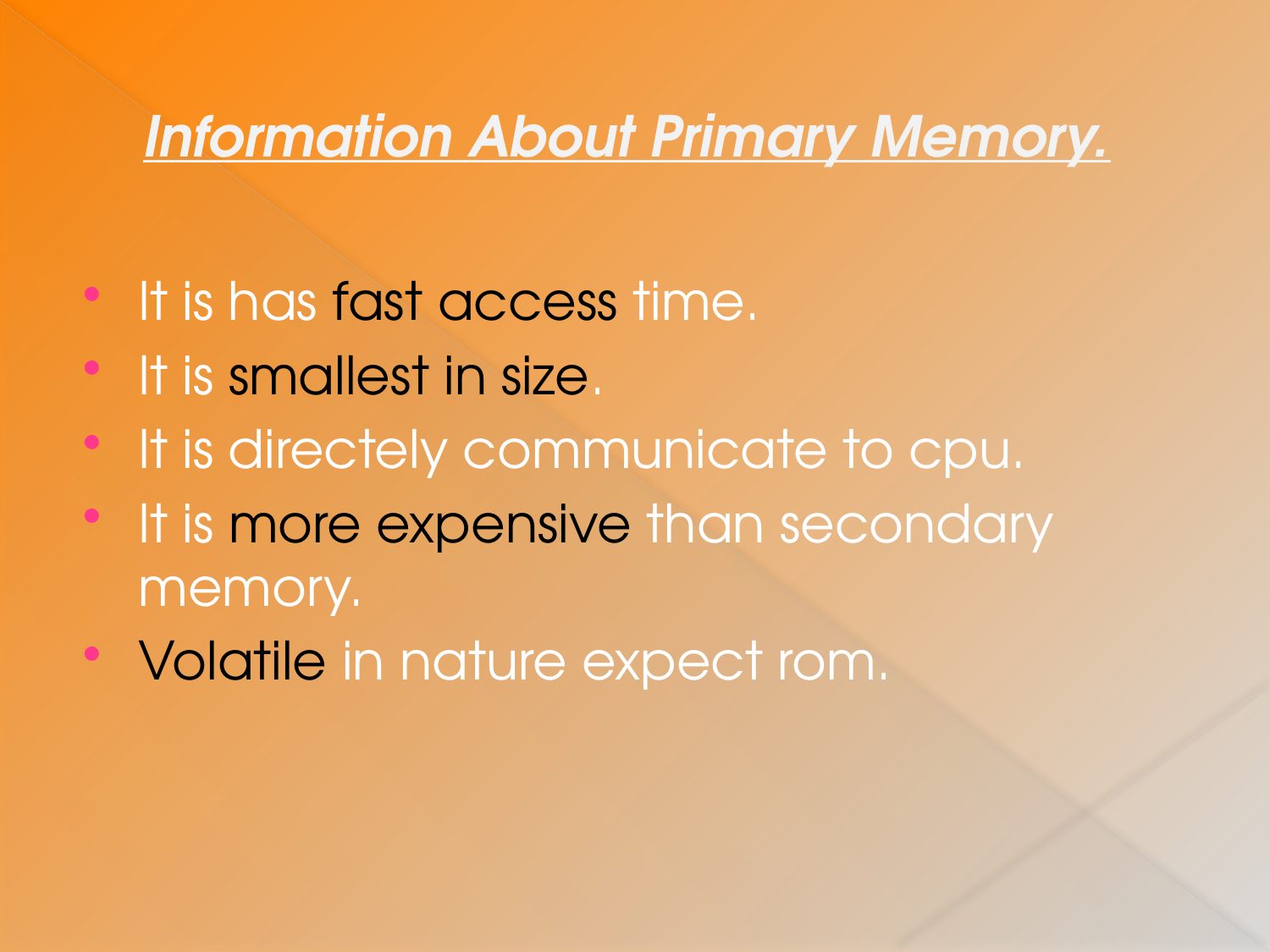

# Information About Primary Memory.
It is has fast access time.
It is smallest in size.
It is directely communicate to cpu.
It is more expensive than secondary memory.
Volatile in nature expect rom.